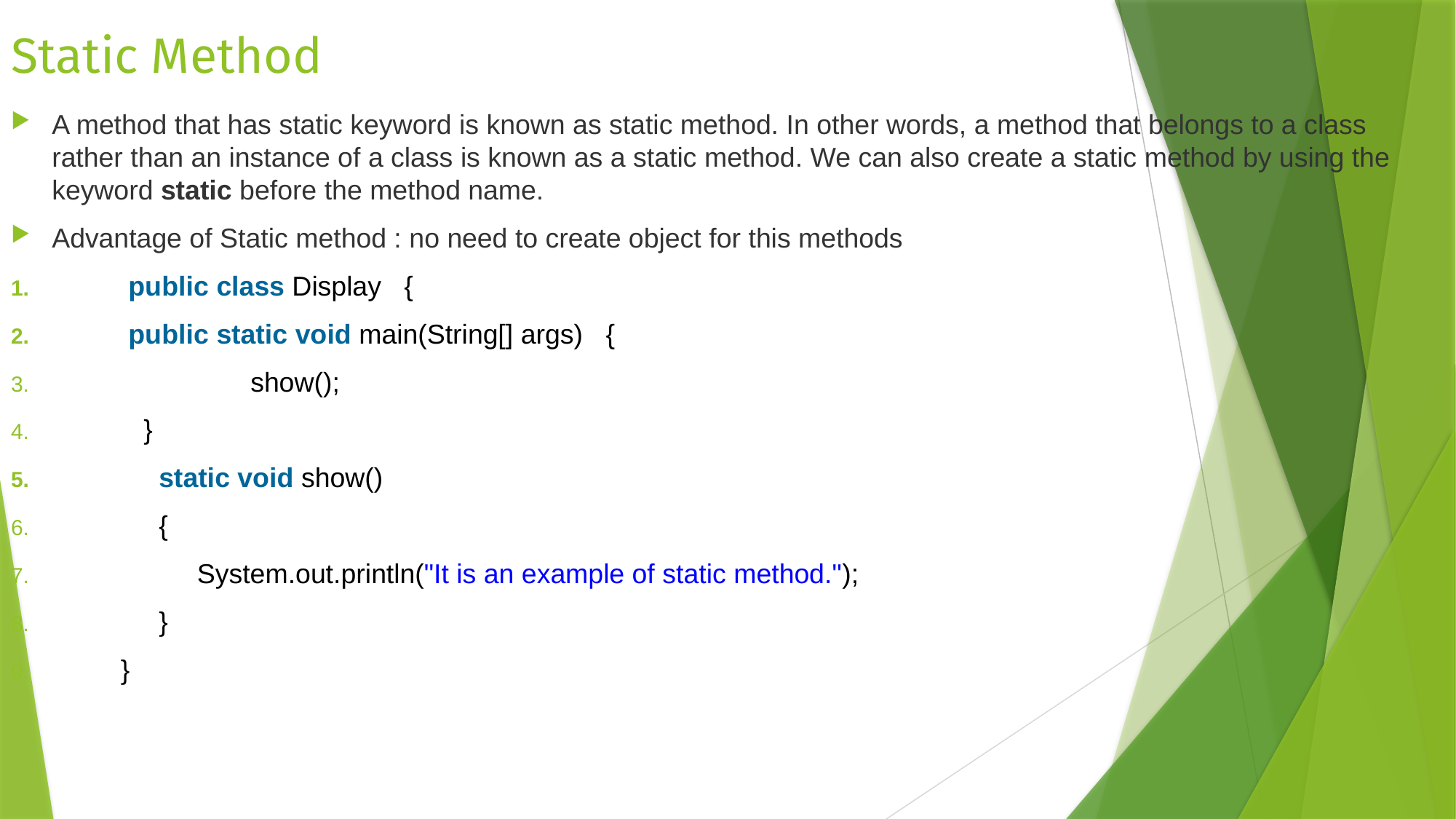

# Static Method
A method that has static keyword is known as static method. In other words, a method that belongs to a class rather than an instance of a class is known as a static method. We can also create a static method by using the keyword static before the method name.
Advantage of Static method : no need to create object for this methods
          public class Display   {
          public static void main(String[] args)   {
                          show();
            }
              static void show()
              {
                   System.out.println("It is an example of static method.");
              }
         }